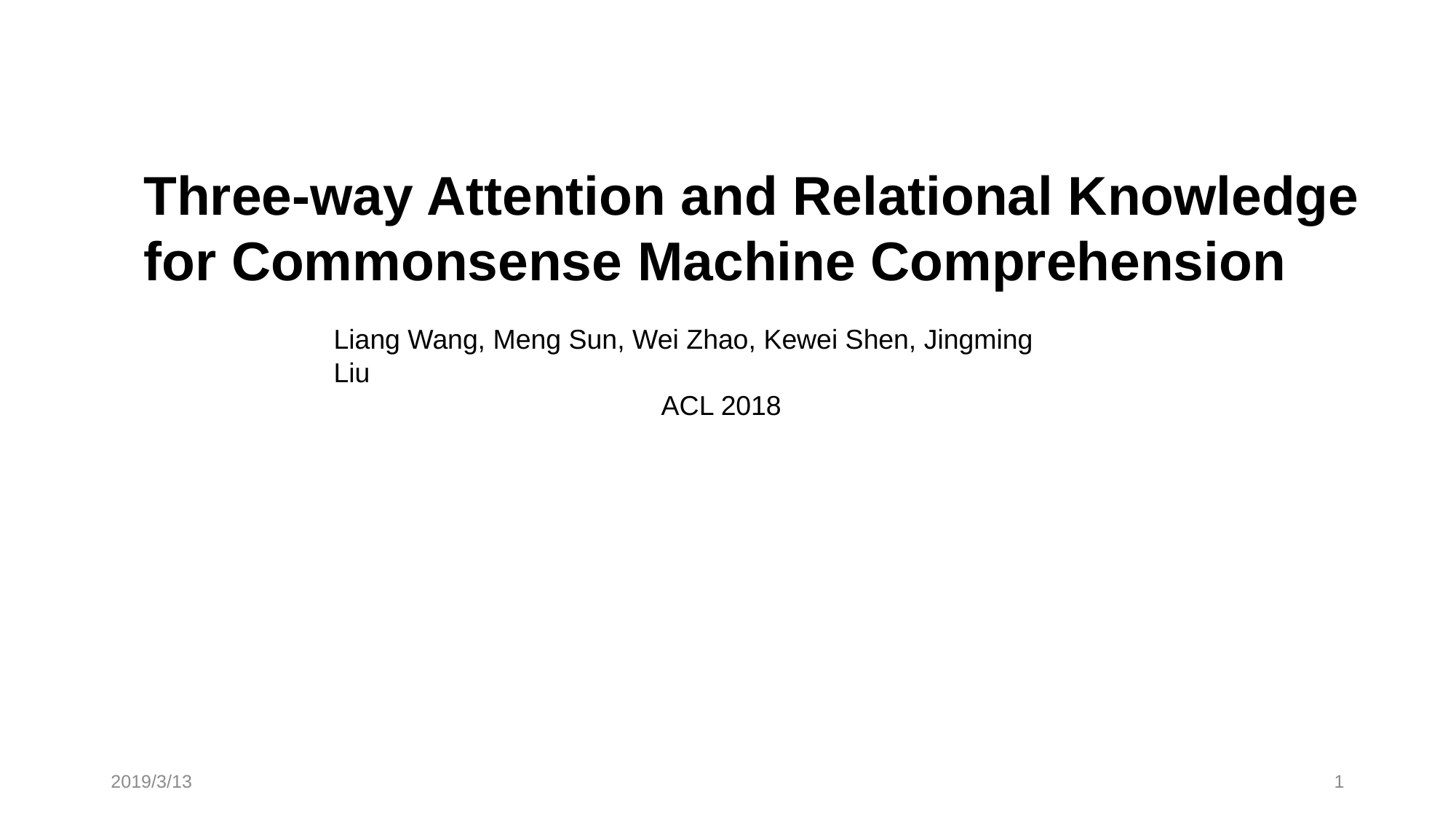

Three-way Attention and Relational Knowledge for Commonsense Machine Comprehension
Liang Wang, Meng Sun, Wei Zhao, Kewei Shen, Jingming Liu
			ACL 2018
2019/3/13
1